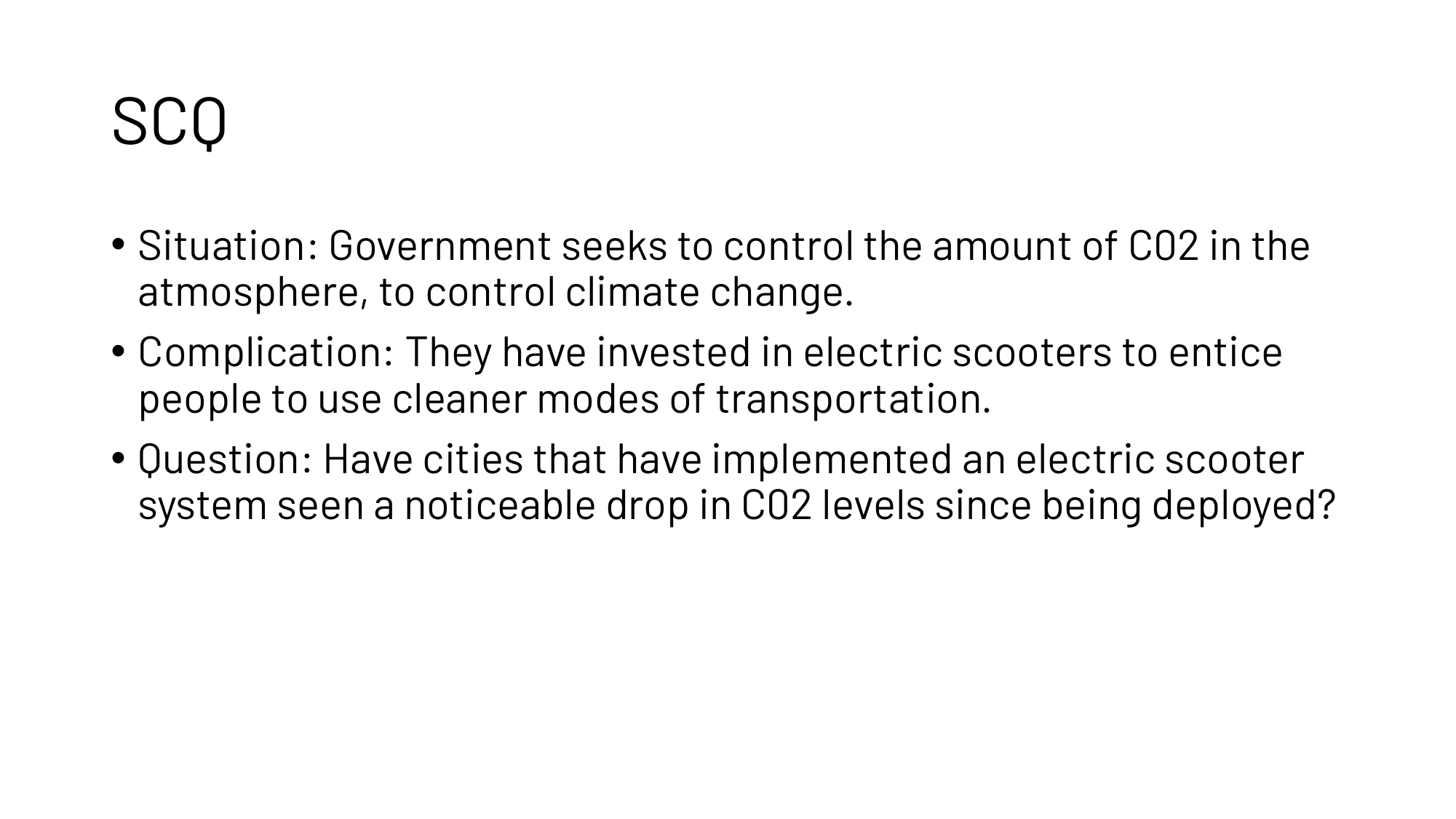

# SCQ
Situation: Government seeks to control the amount of C02 in the atmosphere, to control climate change.
Complication: They have invested in electric scooters to entice people to use cleaner modes of transportation.
Question: Have cities that have implemented an electric scooter system seen a noticeable drop in C02 levels since being deployed?